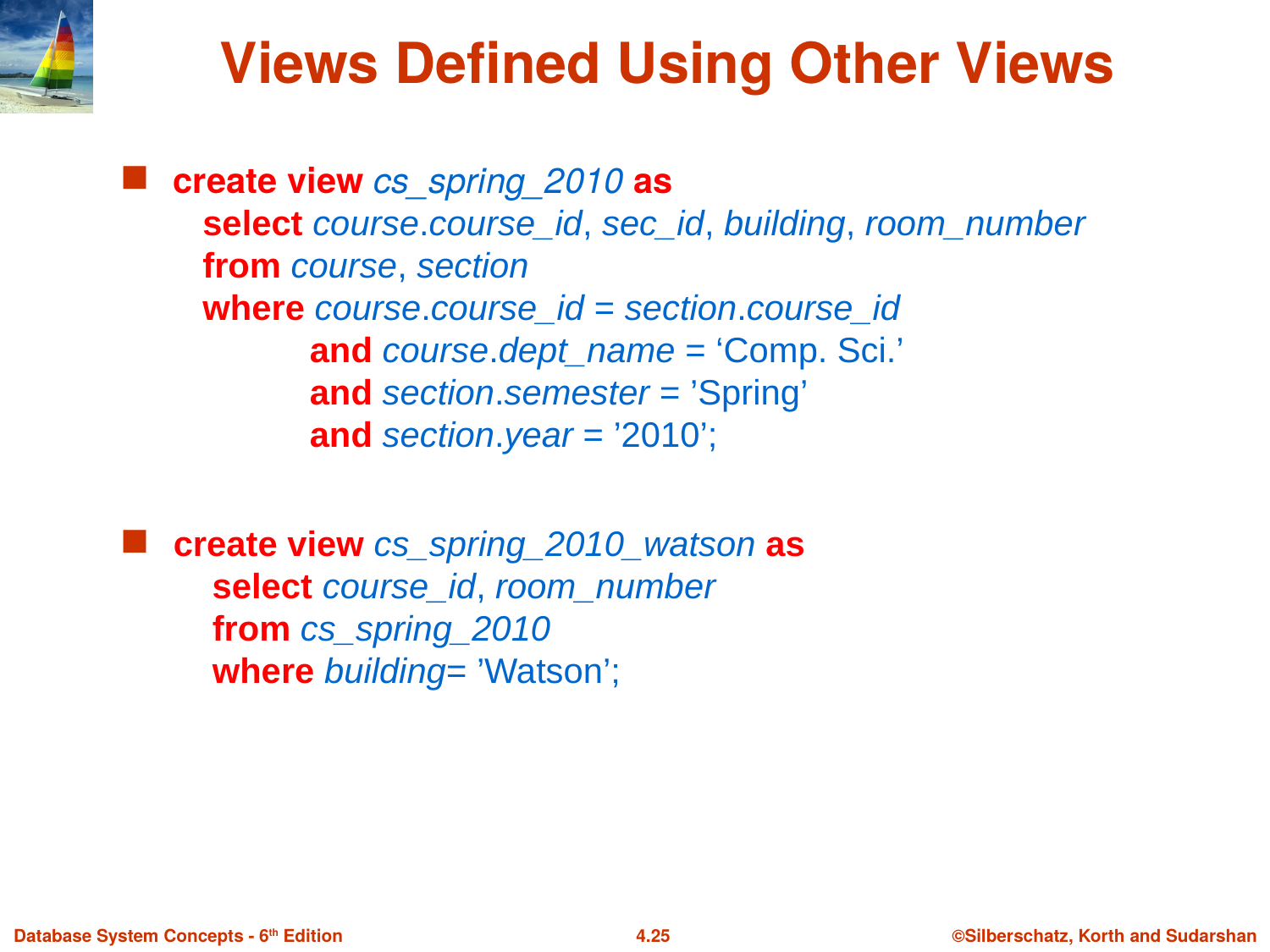

# Views Defined Using Other Views
create view cs_spring_2010 as
   select course.course_id, sec_id, building, room_number
   from course, section
   where course.course_id = section.course_id
              and course.dept_name = ‘Comp. Sci.’
              and section.semester = ’Spring’
              and section.year = ’2010’;

create view cs_spring_2010_watson as
    select course_id, room_number
    from cs_spring_2010
    where building= ’Watson’;